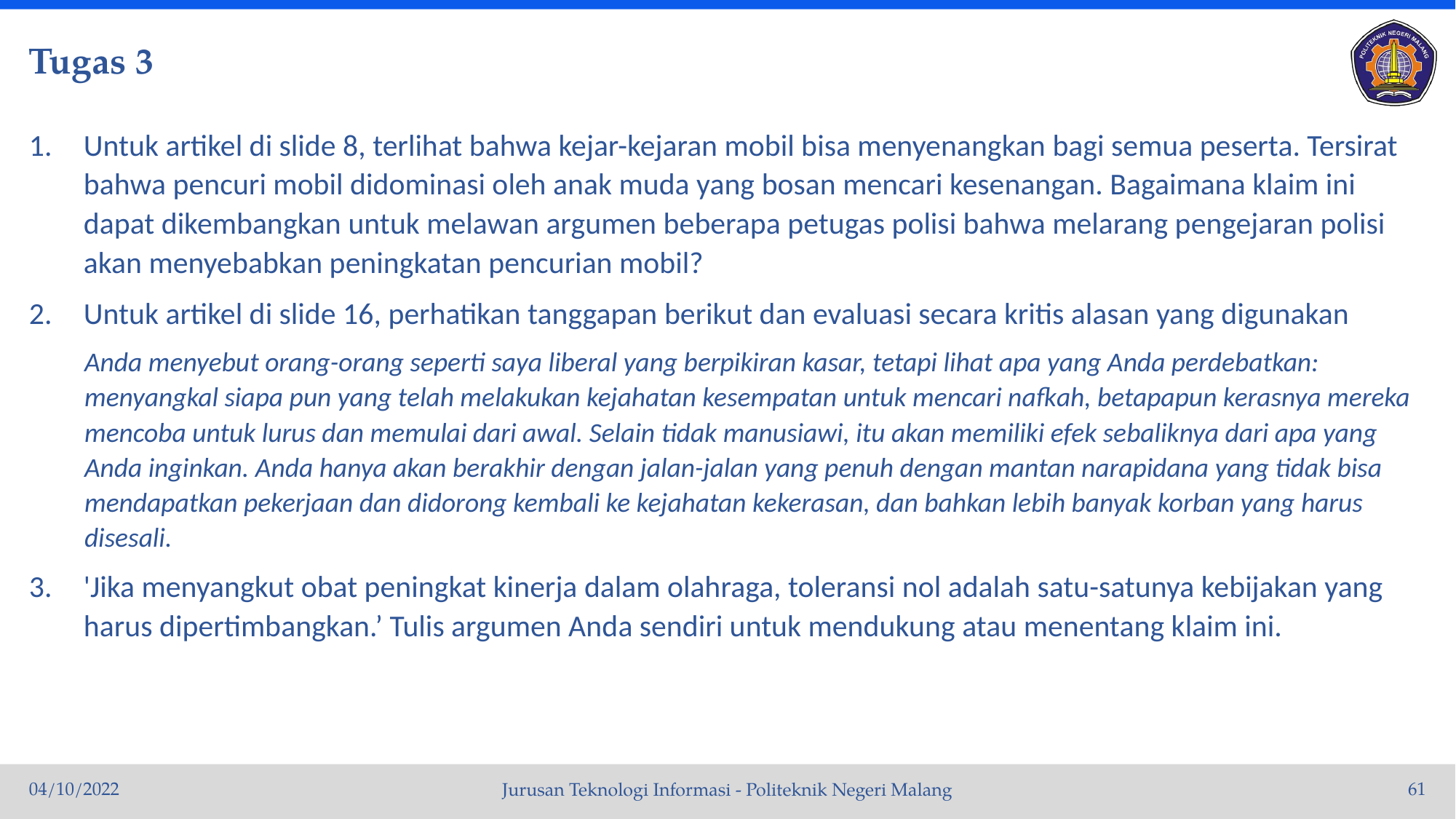

# Tugas 3
Untuk artikel di slide 8, terlihat bahwa kejar-kejaran mobil bisa menyenangkan bagi semua peserta. Tersirat bahwa pencuri mobil didominasi oleh anak muda yang bosan mencari kesenangan. Bagaimana klaim ini dapat dikembangkan untuk melawan argumen beberapa petugas polisi bahwa melarang pengejaran polisi akan menyebabkan peningkatan pencurian mobil?
Untuk artikel di slide 16, perhatikan tanggapan berikut dan evaluasi secara kritis alasan yang digunakan
Anda menyebut orang-orang seperti saya liberal yang berpikiran kasar, tetapi lihat apa yang Anda perdebatkan: menyangkal siapa pun yang telah melakukan kejahatan kesempatan untuk mencari nafkah, betapapun kerasnya mereka mencoba untuk lurus dan memulai dari awal. Selain tidak manusiawi, itu akan memiliki efek sebaliknya dari apa yang Anda inginkan. Anda hanya akan berakhir dengan jalan-jalan yang penuh dengan mantan narapidana yang tidak bisa mendapatkan pekerjaan dan didorong kembali ke kejahatan kekerasan, dan bahkan lebih banyak korban yang harus disesali.
'Jika menyangkut obat peningkat kinerja dalam olahraga, toleransi nol adalah satu-satunya kebijakan yang harus dipertimbangkan.’ Tulis argumen Anda sendiri untuk mendukung atau menentang klaim ini.

04/10/2022
61
Jurusan Teknologi Informasi - Politeknik Negeri Malang